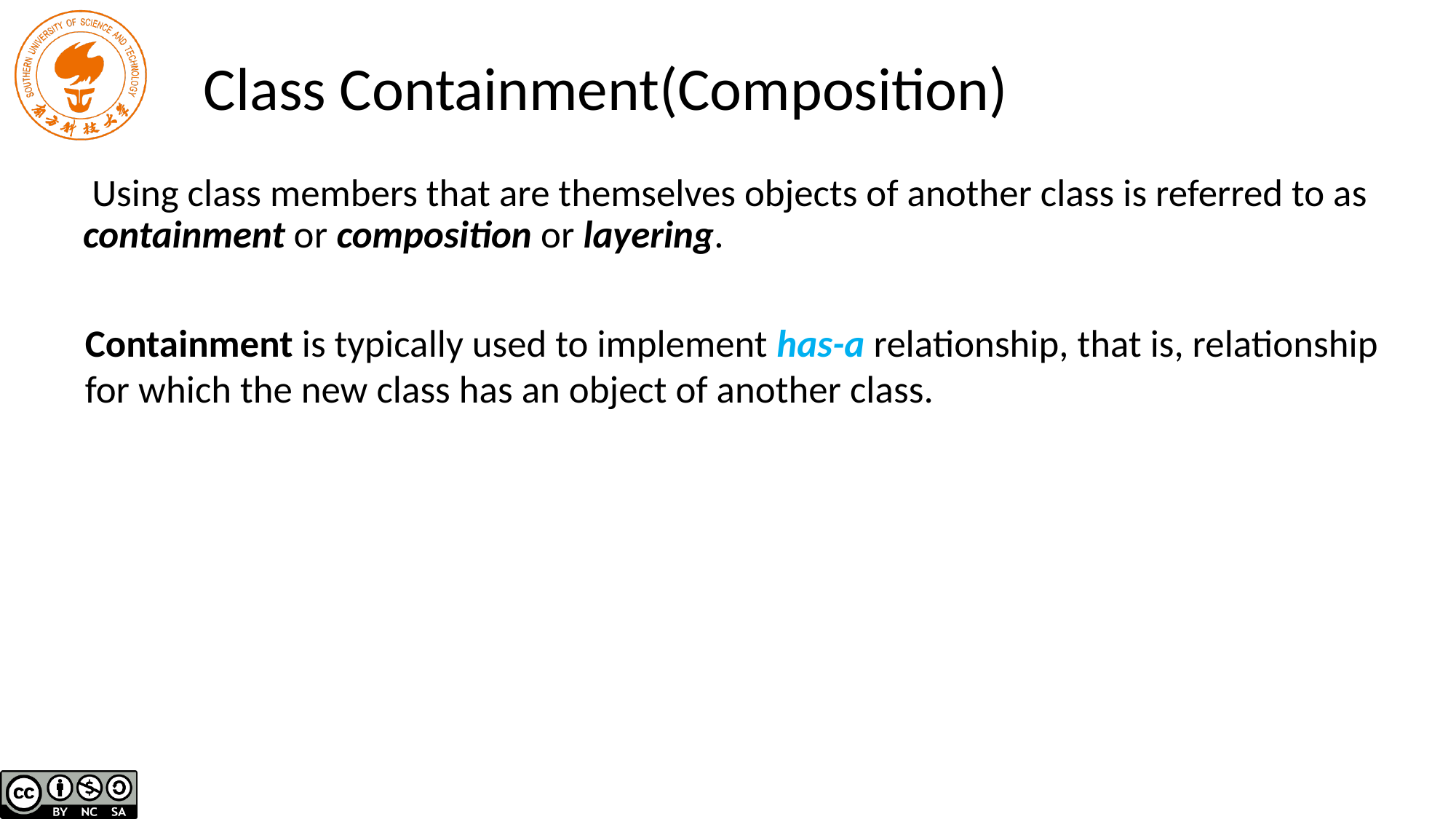

# Class Containment(Composition)
 Using class members that are themselves objects of another class is referred to as containment or composition or layering.

Containment is typically used to implement has-a relationship, that is, relationship for which the new class has an object of another class.

3